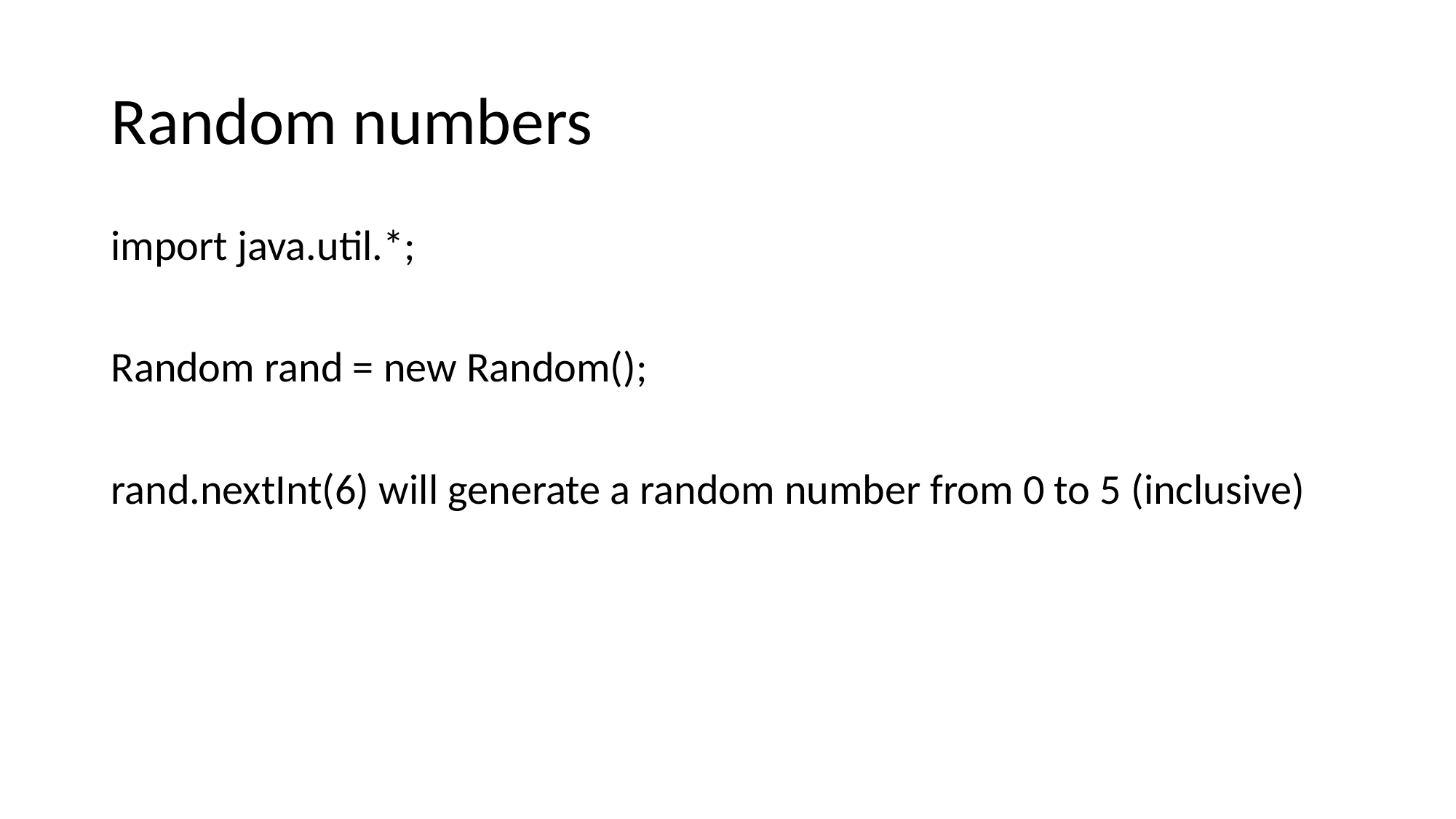

# Random numbers
import java.util.*;

Random rand = new Random();

rand.nextInt(6) will generate a random number from 0 to 5 (inclusive)